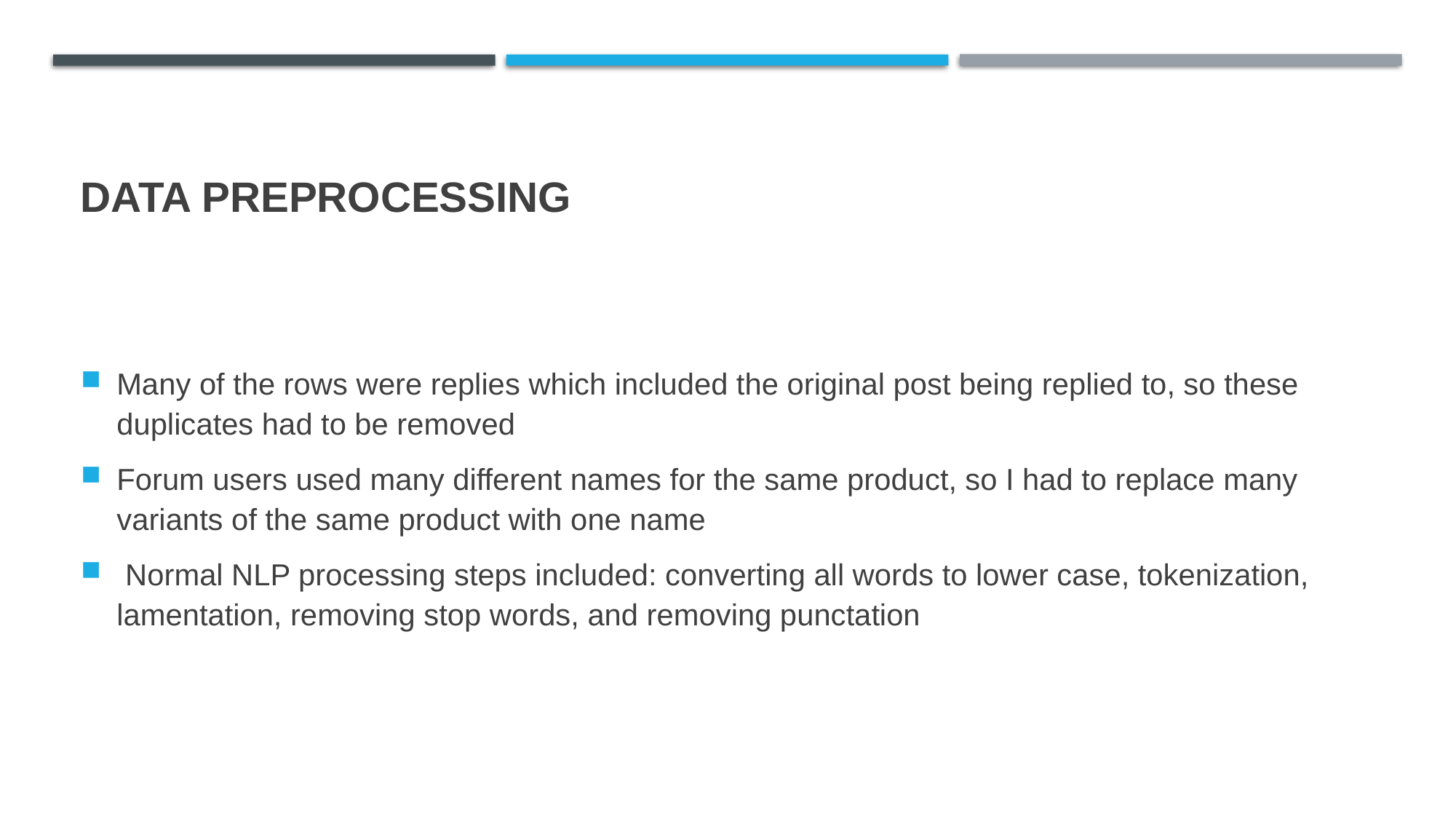

# Data Preprocessing
Many of the rows were replies which included the original post being replied to, so these duplicates had to be removed
Forum users used many different names for the same product, so I had to replace many variants of the same product with one name
 Normal NLP processing steps included: converting all words to lower case, tokenization, lamentation, removing stop words, and removing punctation